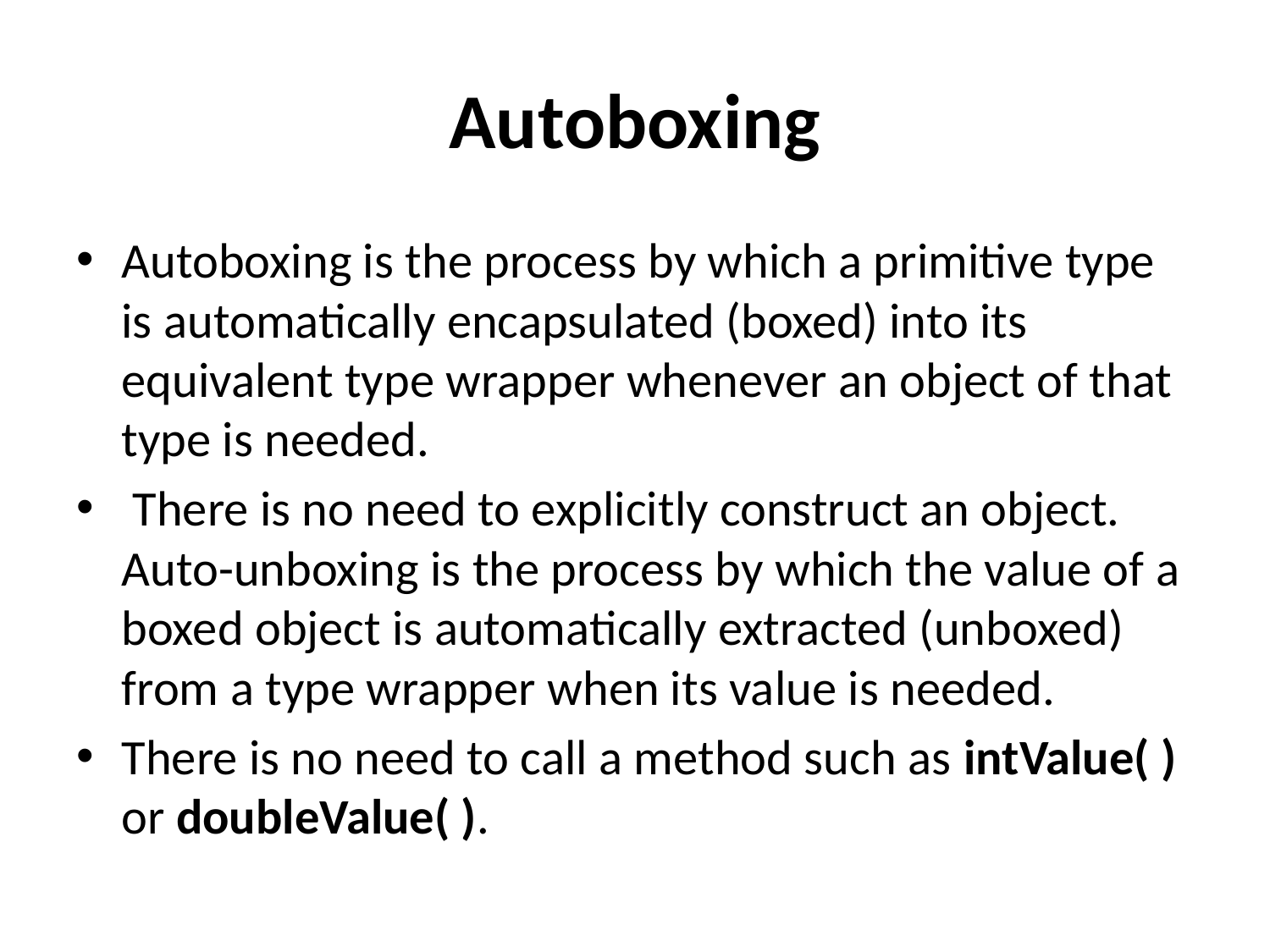

# Autoboxing
Autoboxing is the process by which a primitive type is automatically encapsulated (boxed) into its equivalent type wrapper whenever an object of that type is needed.
 There is no need to explicitly construct an object. Auto-unboxing is the process by which the value of a boxed object is automatically extracted (unboxed) from a type wrapper when its value is needed.
There is no need to call a method such as intValue( ) or doubleValue( ).